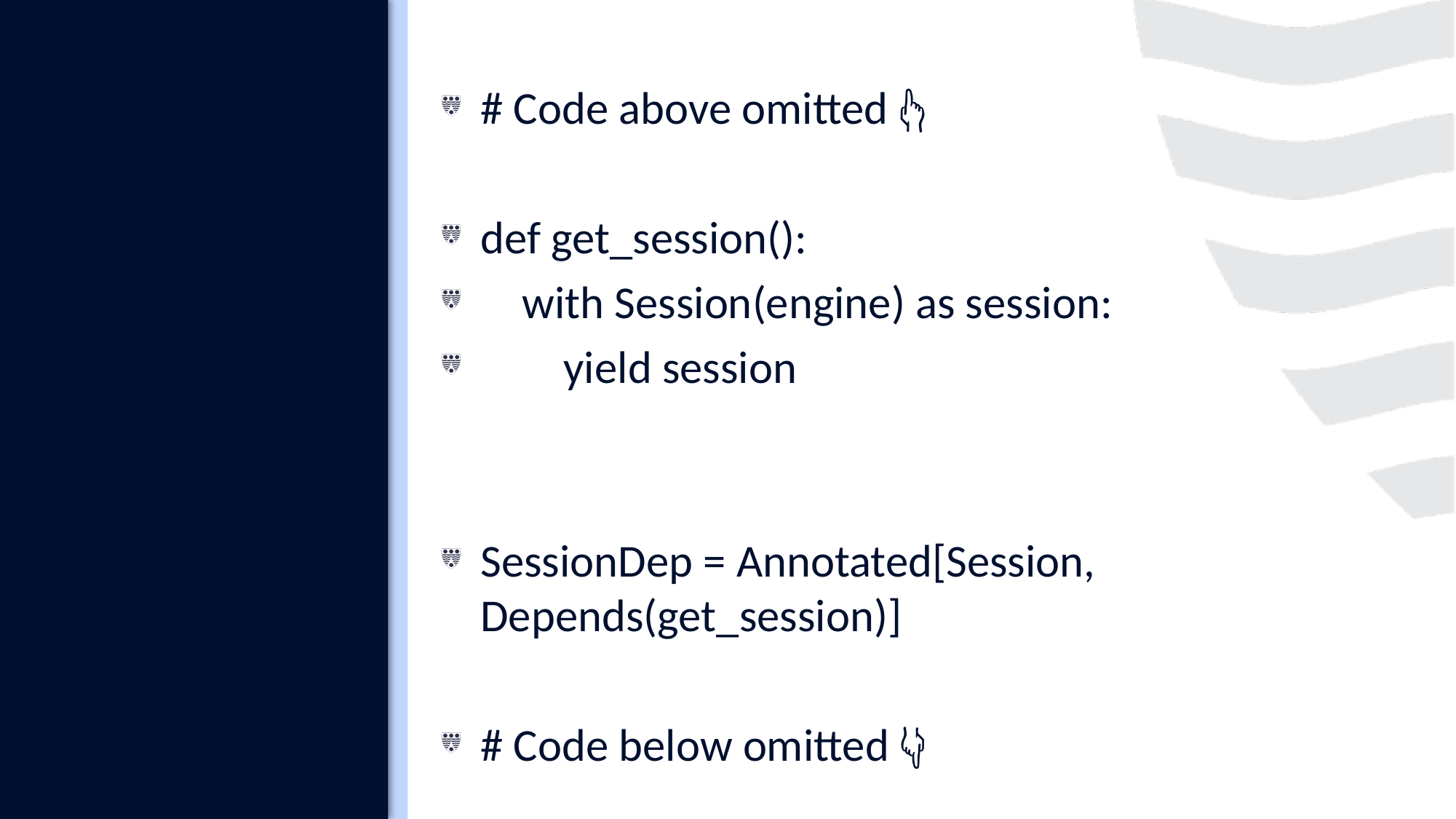

#
# Code above omitted 👆

def get_session():
    with Session(engine) as session:
        yield session

SessionDep = Annotated[Session, Depends(get_session)]

# Code below omitted 👇